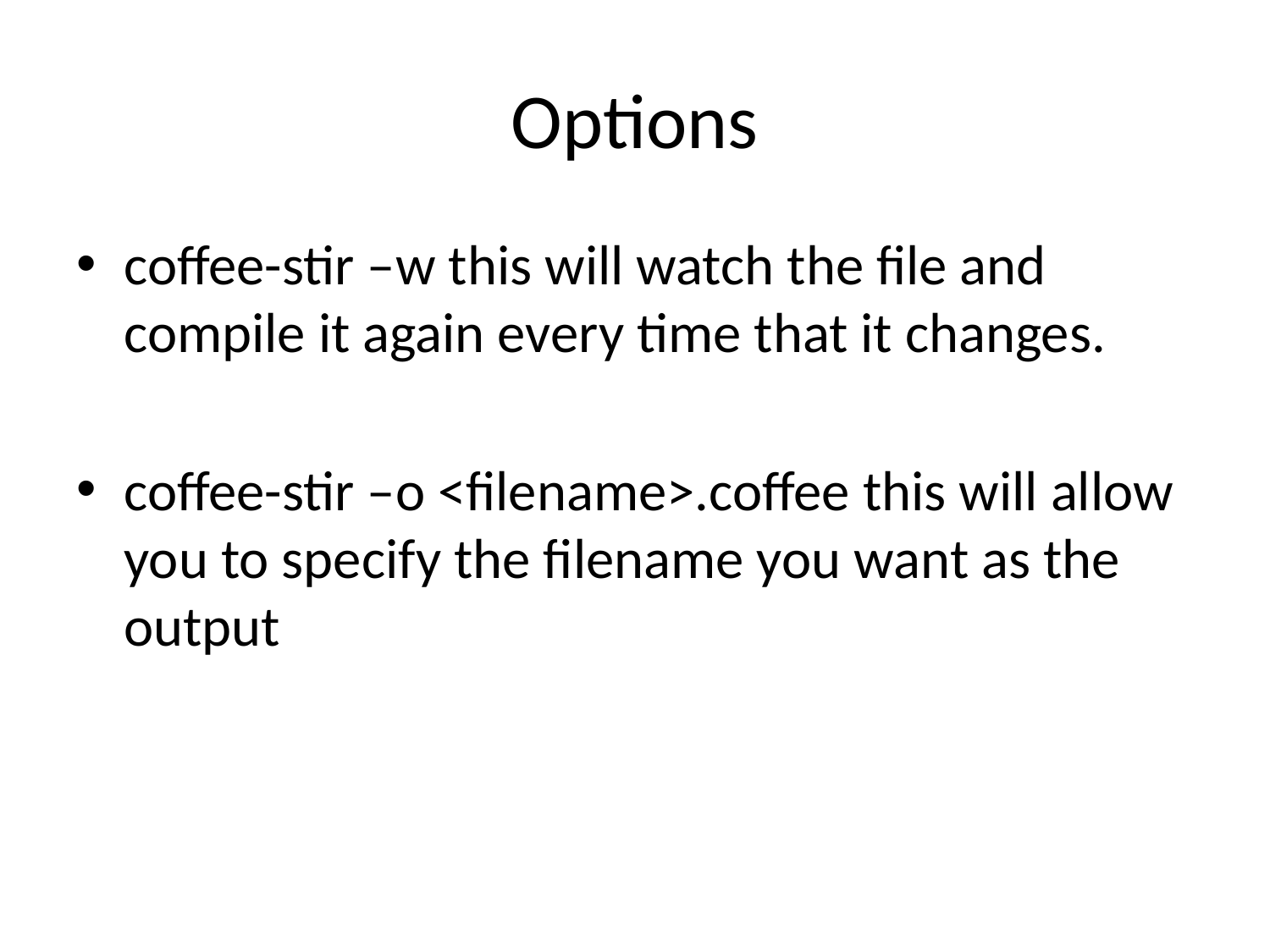

# Options
coffee-stir –w this will watch the file and compile it again every time that it changes.

coffee-stir –o <filename>.coffee this will allow you to specify the filename you want as the output